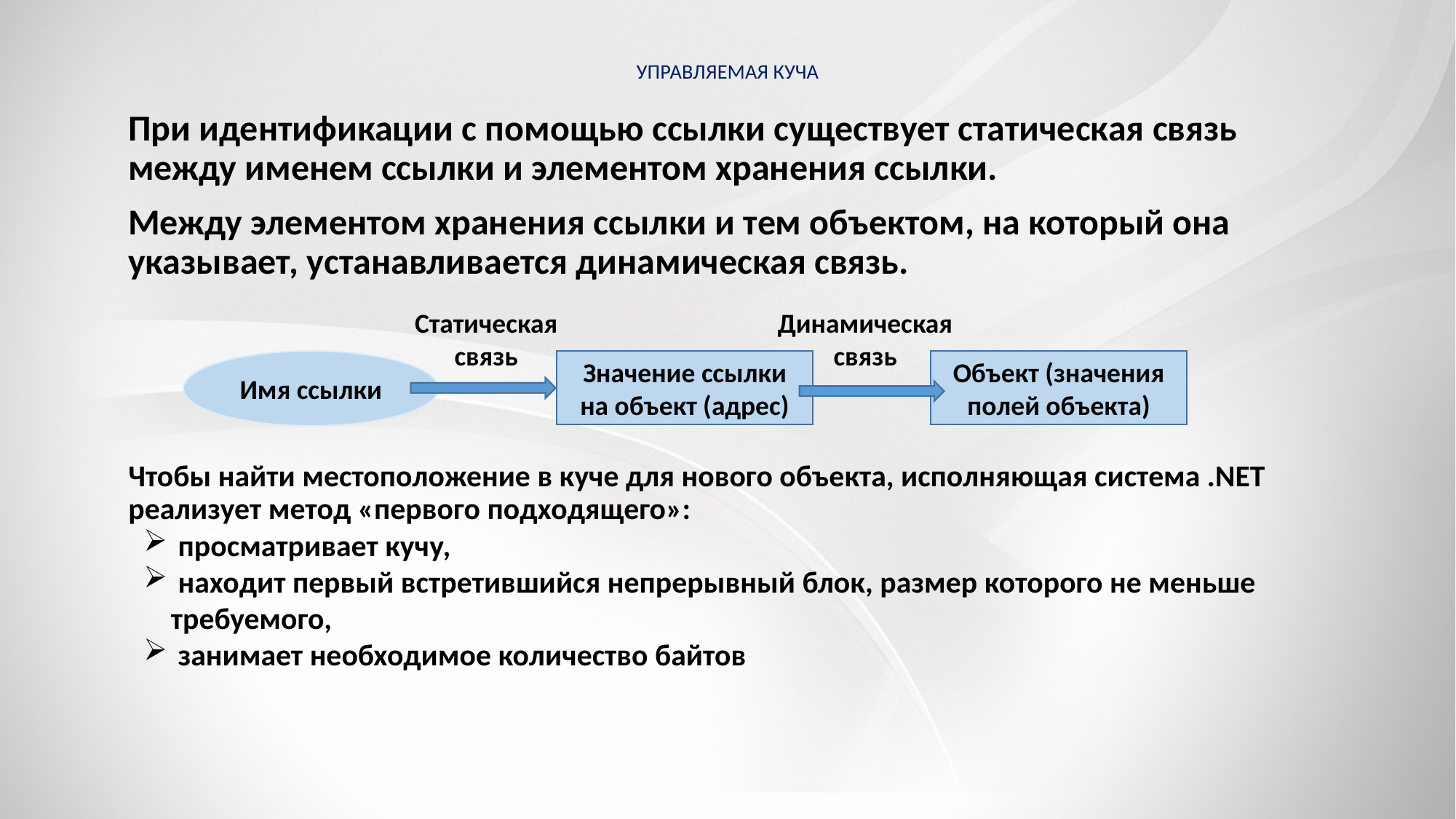

# УПРАВЛЯЕМАЯ КУЧА
При идентификации с помощью ссылки существует статическая связь между именем ссылки и элементом хранения ссылки.
Между элементом хранения ссылки и тем объектом, на который она указывает, устанавливается динамическая связь.

Чтобы найти местоположение в куче для нового объекта, исполняющая система .NET реализует метод «первого подходящего»:
 просматривает кучу,
 находит первый встретившийся непрерывный блок, размер которого не меньше требуемого,
 занимает необходимое количество байтов
Статическая связь
Динамическая связь
Имя ссылки
Значение ссылки на объект (адрес)
Объект (значения полей объекта)